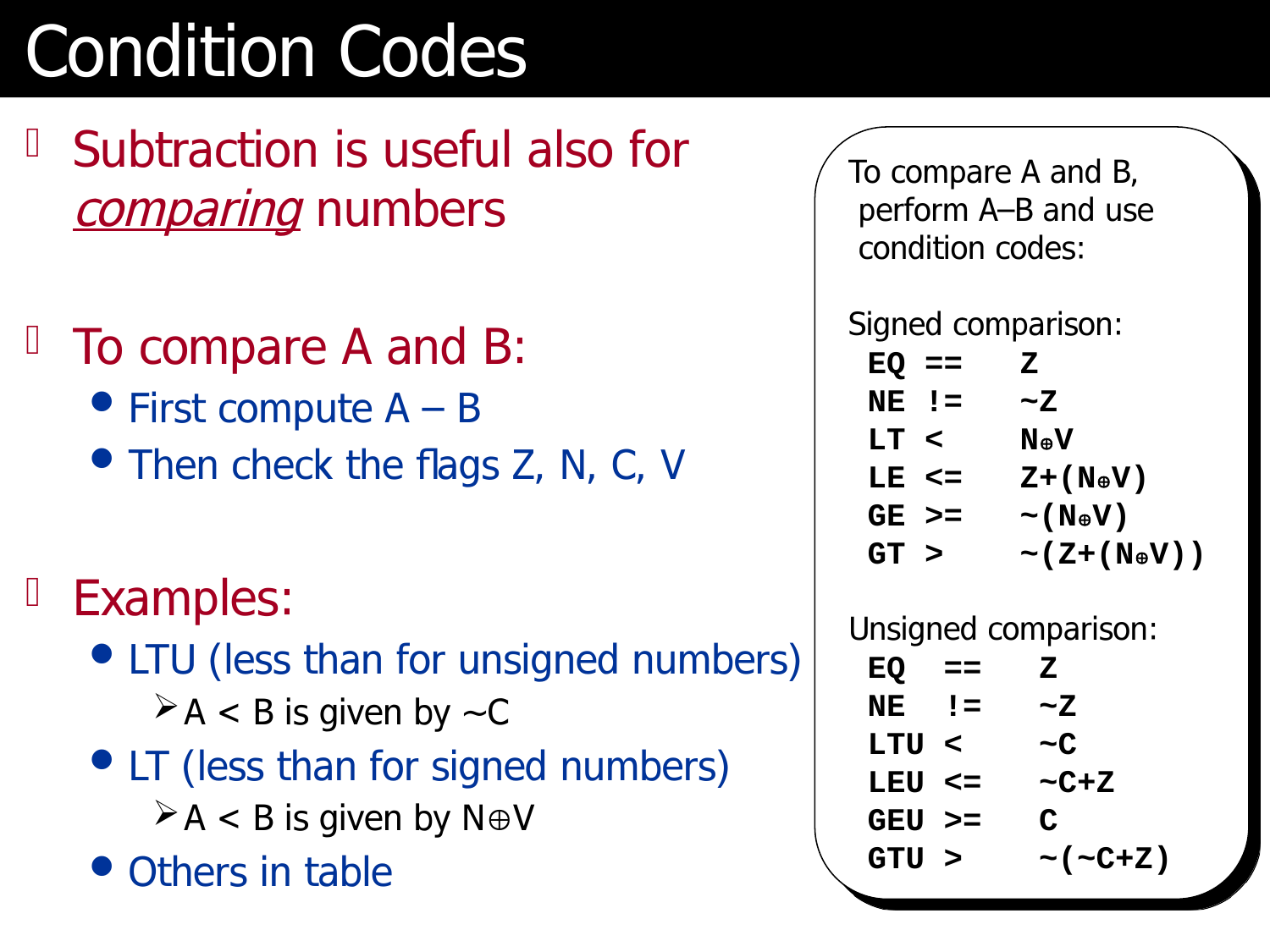

# Condition Codes
Subtraction is useful also for comparing numbers

To compare A and B:
First compute A – B
Then check the flags Z, N, C, V

Examples:
LTU (less than for unsigned numbers)
A < B is given by ~C
LT (less than for signed numbers)
A < B is given by N⊕V
Others in table

To compare A and B,
 perform A–B and use
 condition codes:

Signed comparison:
 EQ ==   Z
 NE !=   ~Z
 LT <    N⊕V
 LE <=   Z+(N⊕V)
 GE >=   ~(N⊕V)
 GT >    ~(Z+(N⊕V))

Unsigned comparison:
 EQ  ==   Z
 NE  !=   ~Z
 LTU <    ~C
 LEU <=   ~C+Z
 GEU >=   C
 GTU >    ~(~C+Z)